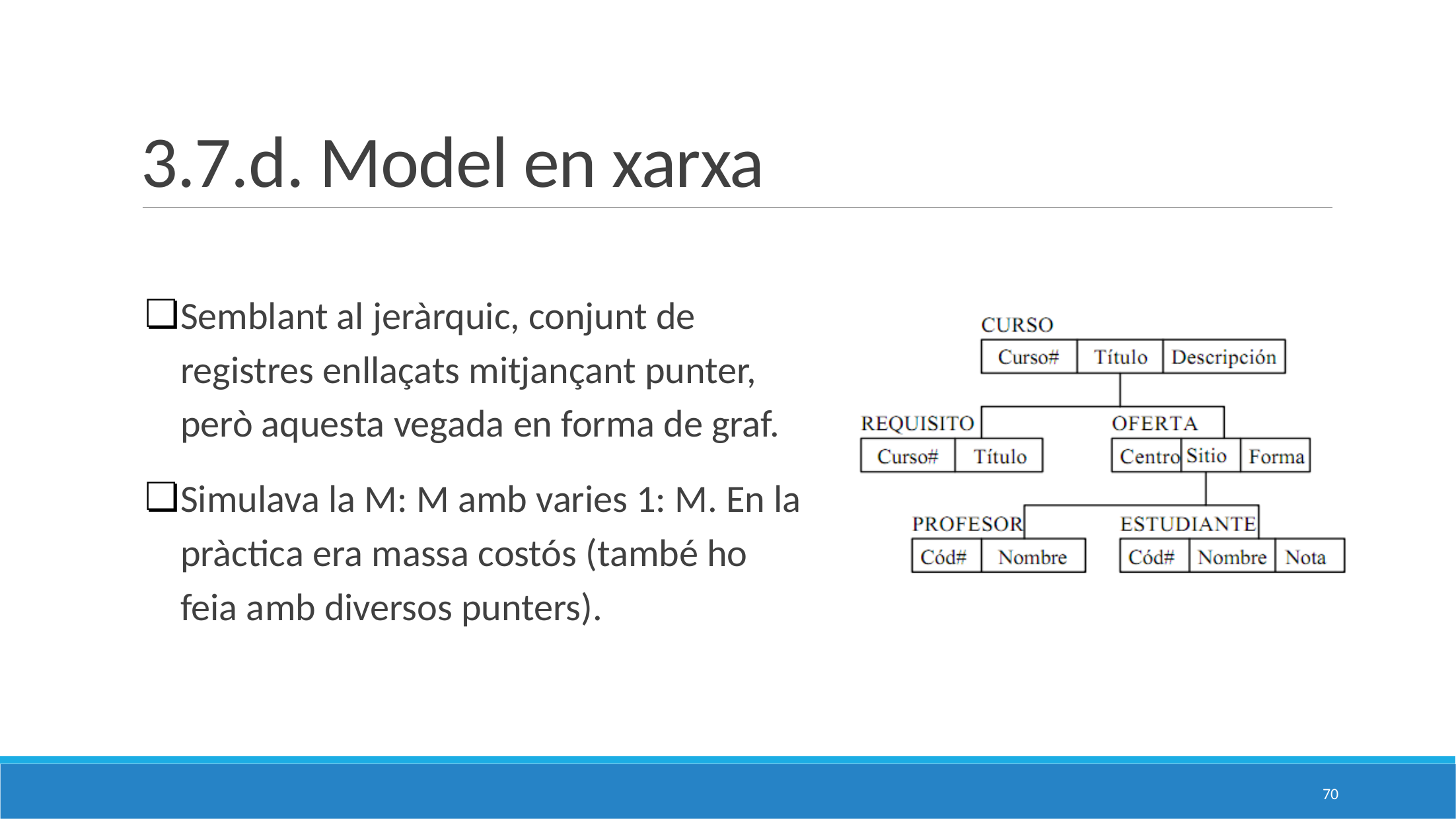

# 3.7.d. Model en xarxa

Semblant al jeràrquic, conjunt de registres enllaçats mitjançant punter, però aquesta vegada en forma de graf.
Simulava la M: M amb varies 1: M. En la pràctica era massa costós (també ho feia amb diversos punters).

70